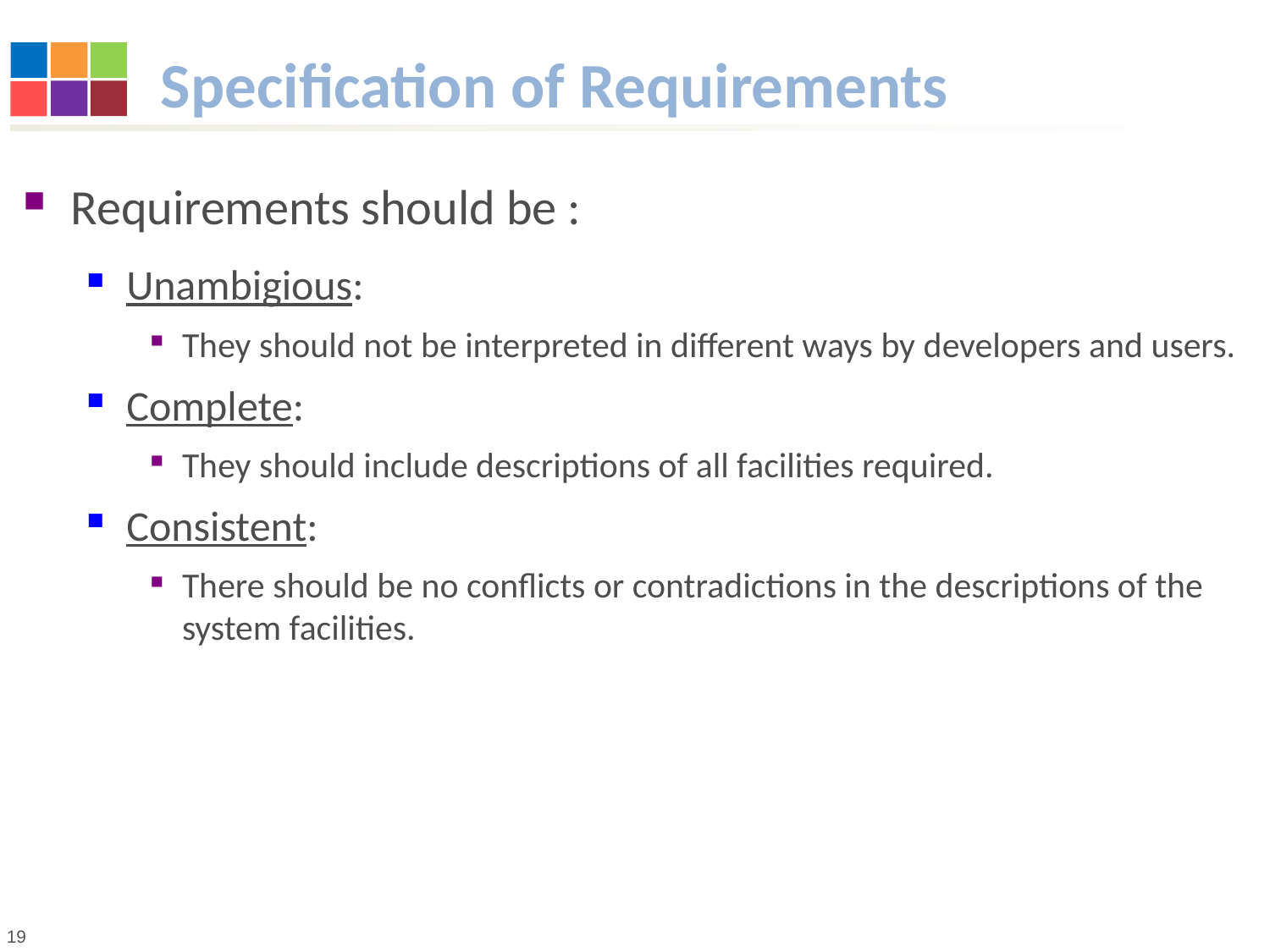

# Specification of Requirements
Requirements should be :
Unambigious:
They should not be interpreted in different ways by developers and users.
Complete:
They should include descriptions of all facilities required.
Consistent:
There should be no conflicts or contradictions in the descriptions of the system facilities.